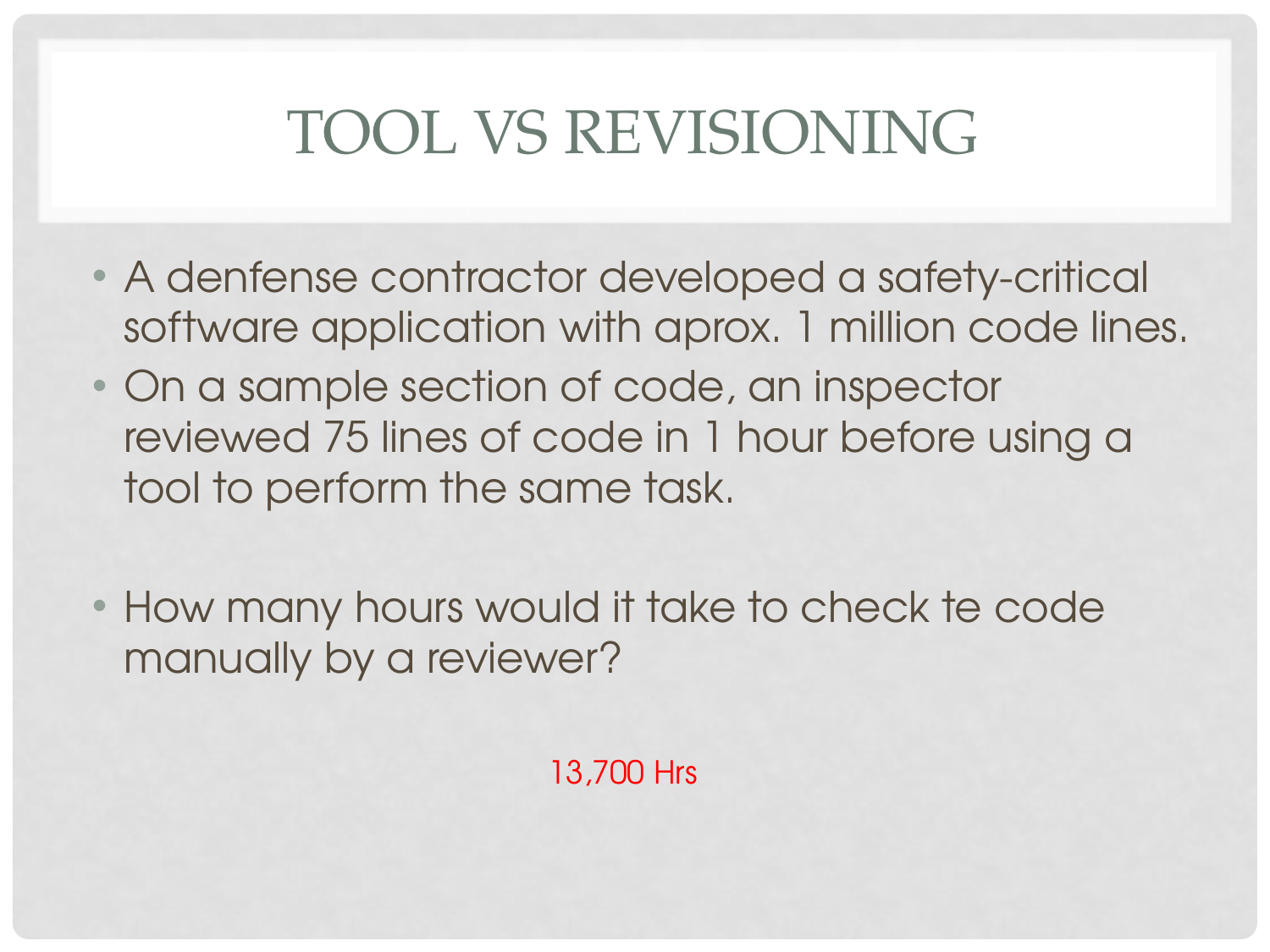

# Tool vs revisioning
A denfense contractor developed a safety-critical software application with aprox. 1 million code lines.
On a sample section of code, an inspector reviewed 75 lines of code in 1 hour before using a tool to perform the same task.

How many hours would it take to check te code manually by a reviewer?

13,700 Hrs